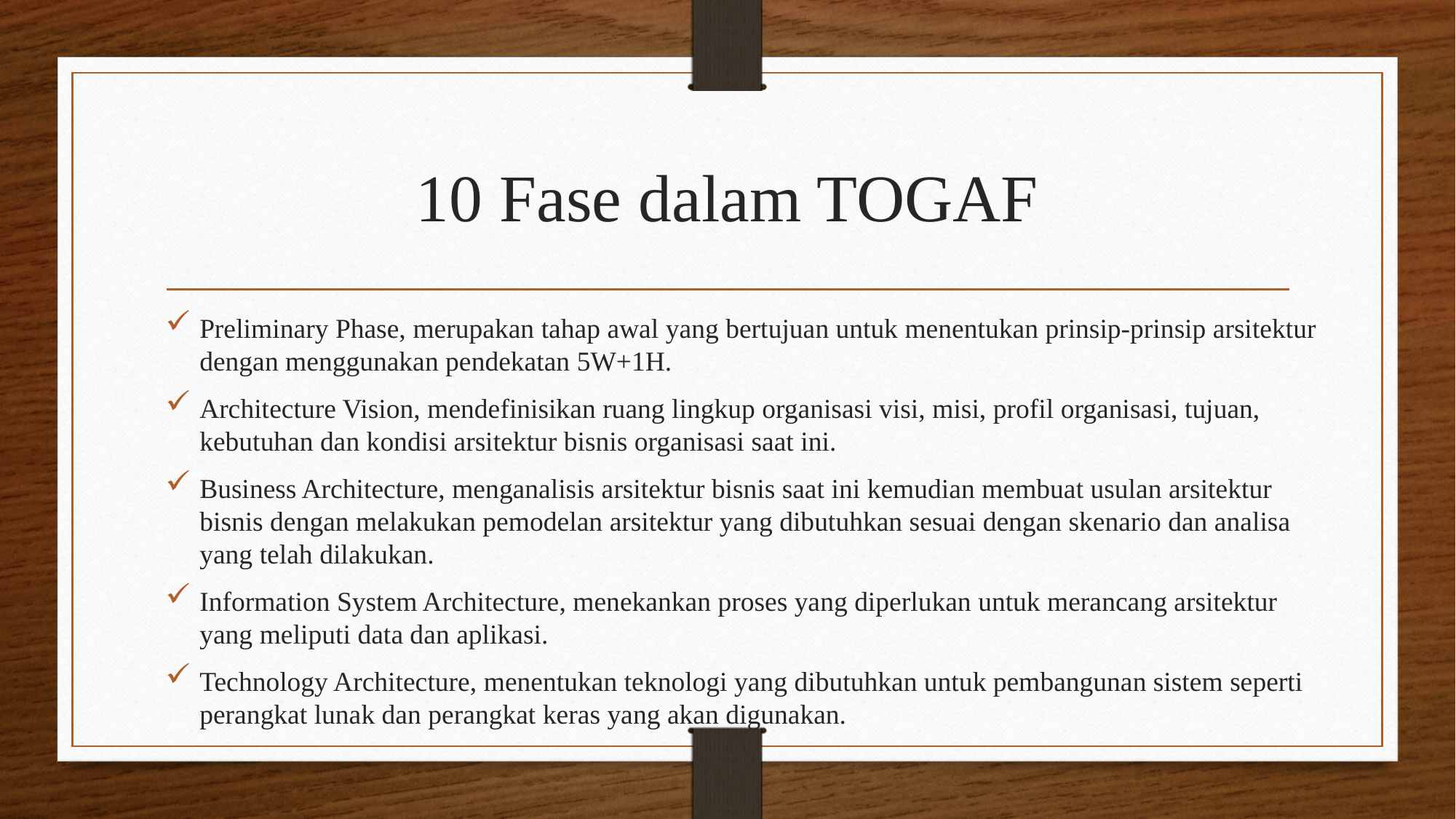

# 10 Fase dalam TOGAF
Preliminary Phase, merupakan tahap awal yang bertujuan untuk menentukan prinsip-prinsip arsitektur dengan menggunakan pendekatan 5W+1H.
Architecture Vision, mendefinisikan ruang lingkup organisasi visi, misi, profil organisasi, tujuan, kebutuhan dan kondisi arsitektur bisnis organisasi saat ini.
Business Architecture, menganalisis arsitektur bisnis saat ini kemudian membuat usulan arsitektur bisnis dengan melakukan pemodelan arsitektur yang dibutuhkan sesuai dengan skenario dan analisa yang telah dilakukan.
Information System Architecture, menekankan proses yang diperlukan untuk merancang arsitektur yang meliputi data dan aplikasi.
Technology Architecture, menentukan teknologi yang dibutuhkan untuk pembangunan sistem seperti perangkat lunak dan perangkat keras yang akan digunakan.